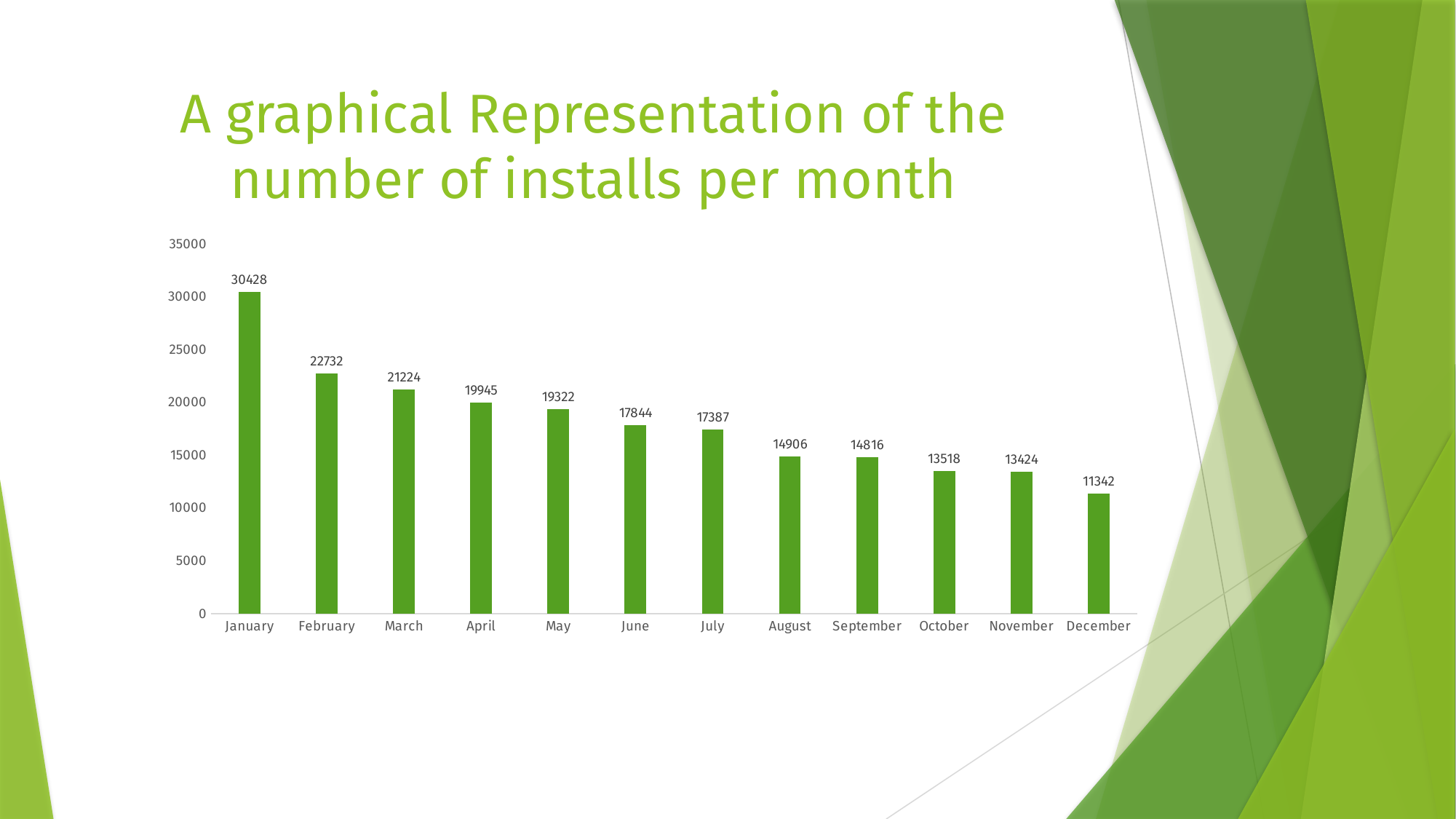

# A graphical Representation of the number of installs per month

### Chart

| Category | Value in usd |
|---|---|
| January | 30428.0 |
| February | 22732.0 |
| March | 21224.0 |
| April | 19945.0 |
| May | 19322.0 |
| June | 17844.0 |
| July | 17387.0 |
| August | 14906.0 |
| September | 14816.0 |
| October | 13518.0 |
| November | 13424.0 |
| December | 11342.0 |